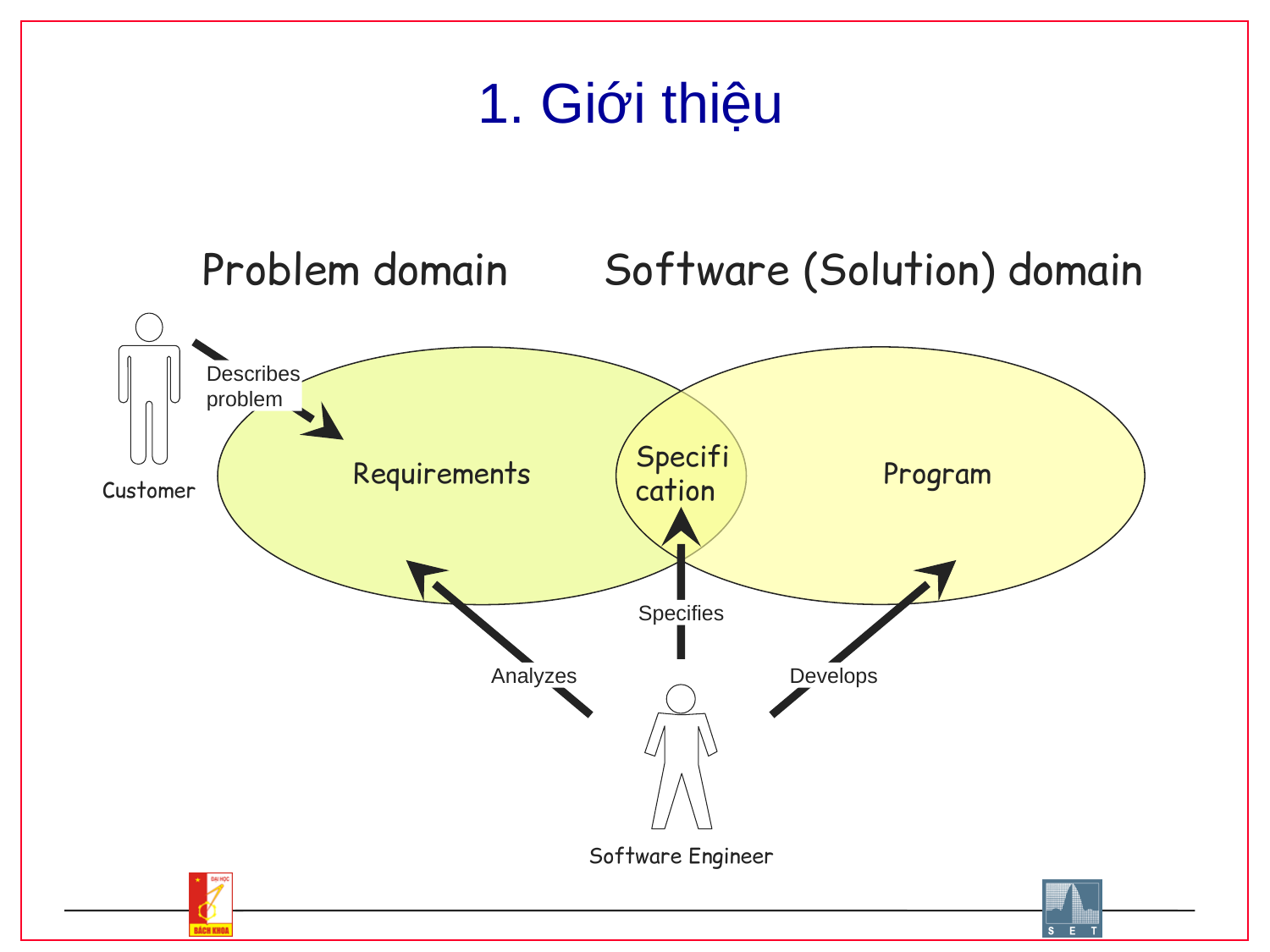

1. Giới thiệu
Problem domain
Software (Solution) domain

Describes
problem
Specifi
cation
Requirements
Program
Customer

Specifies
Analyzes
Develops

Software Engineer